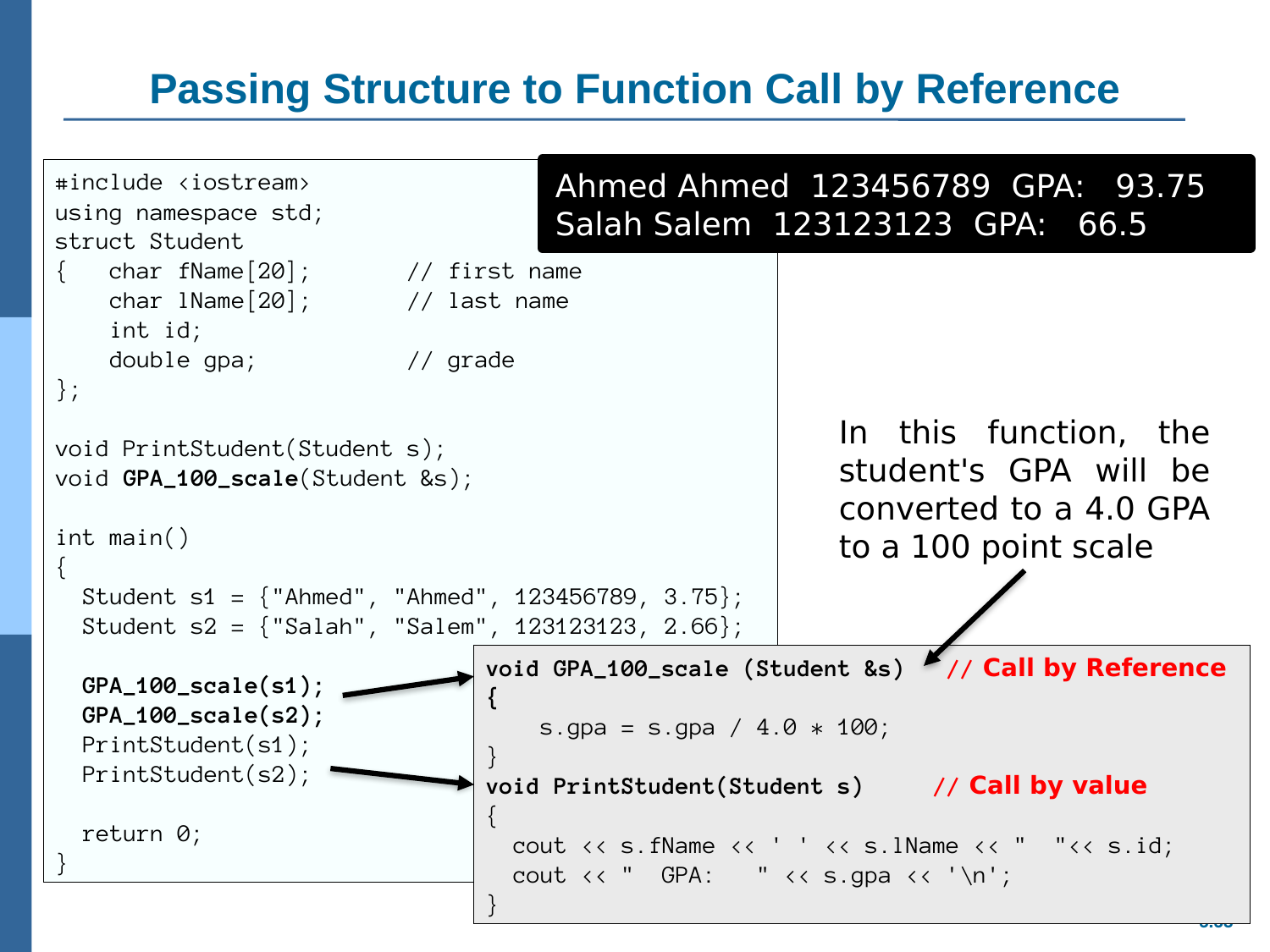

# Passing Structure to Function Call by Reference
#include <iostream>
using namespace std;
struct Student
{   char fName[20];       // first name
    char lName[20];       // last name
    int id;
    double gpa;           // grade
};

void PrintStudent(Student s);
void GPA_100_scale(Student &s);

int main()
{
  Student s1 = {"Ahmed", "Ahmed", 123456789, 3.75};
  Student s2 = {"Salah", "Salem", 123123123, 2.66};

  GPA_100_scale(s1);
  GPA_100_scale(s2);
  PrintStudent(s1);
  PrintStudent(s2);

  return 0;
}
Ahmed Ahmed  123456789  GPA:   93.75
Salah Salem  123123123  GPA:   66.5
In this function, the student's GPA will be converted to a 4.0 GPA to a 100 point scale
void GPA_100_scale (Student &s)   // Call by Reference
{
    s.gpa = s.gpa / 4.0 * 100;
}
void PrintStudent(Student s)     // Call by value
{
  cout << s.fName << ' ' << s.lName << "  "<< s.id;
  cout << "  GPA:   " << s.gpa << '\n';
}